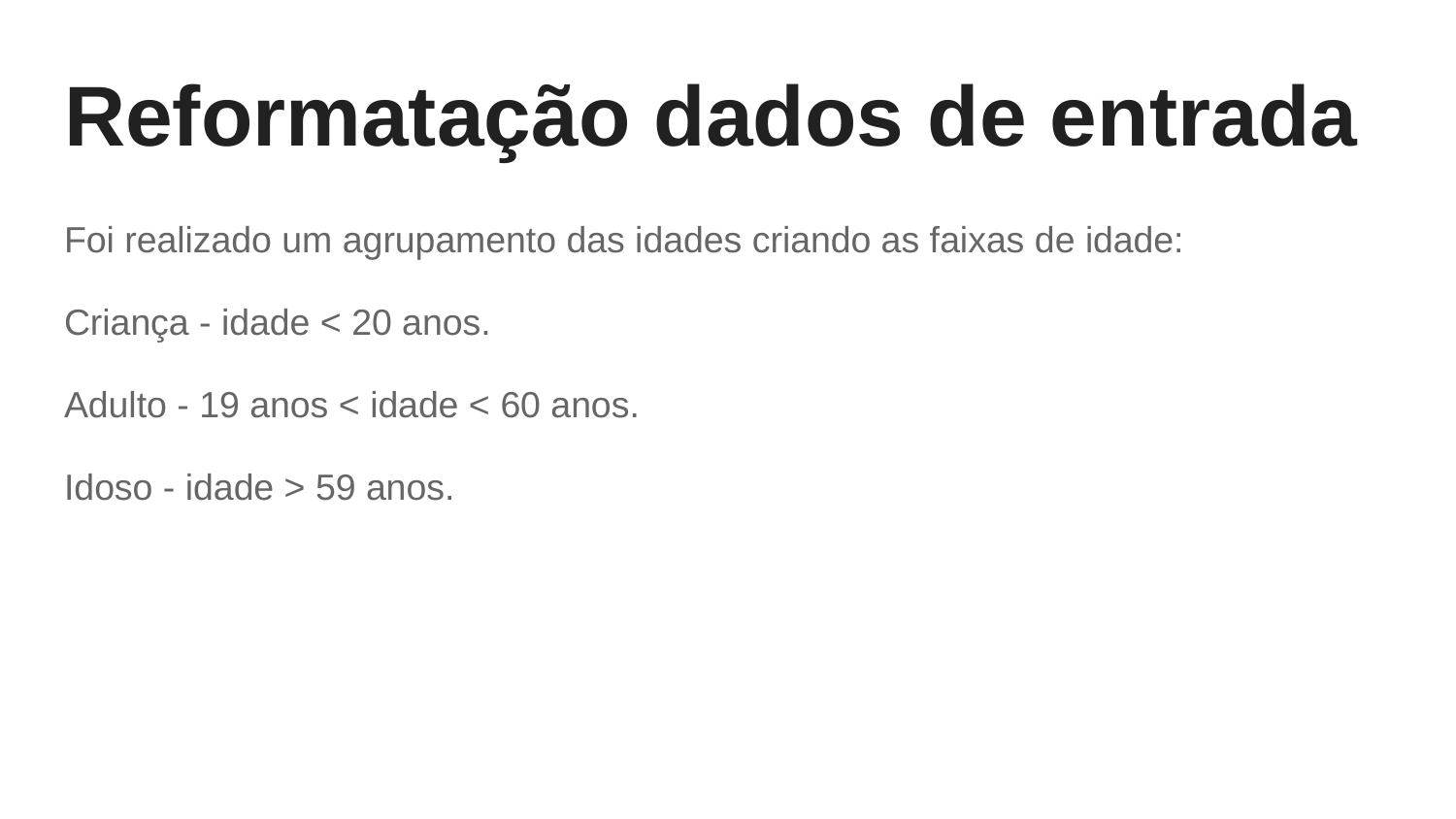

# Reformatação dados de entrada
Foi realizado um agrupamento das idades criando as faixas de idade:
Criança - idade < 20 anos.
Adulto - 19 anos < idade < 60 anos.
Idoso - idade > 59 anos.